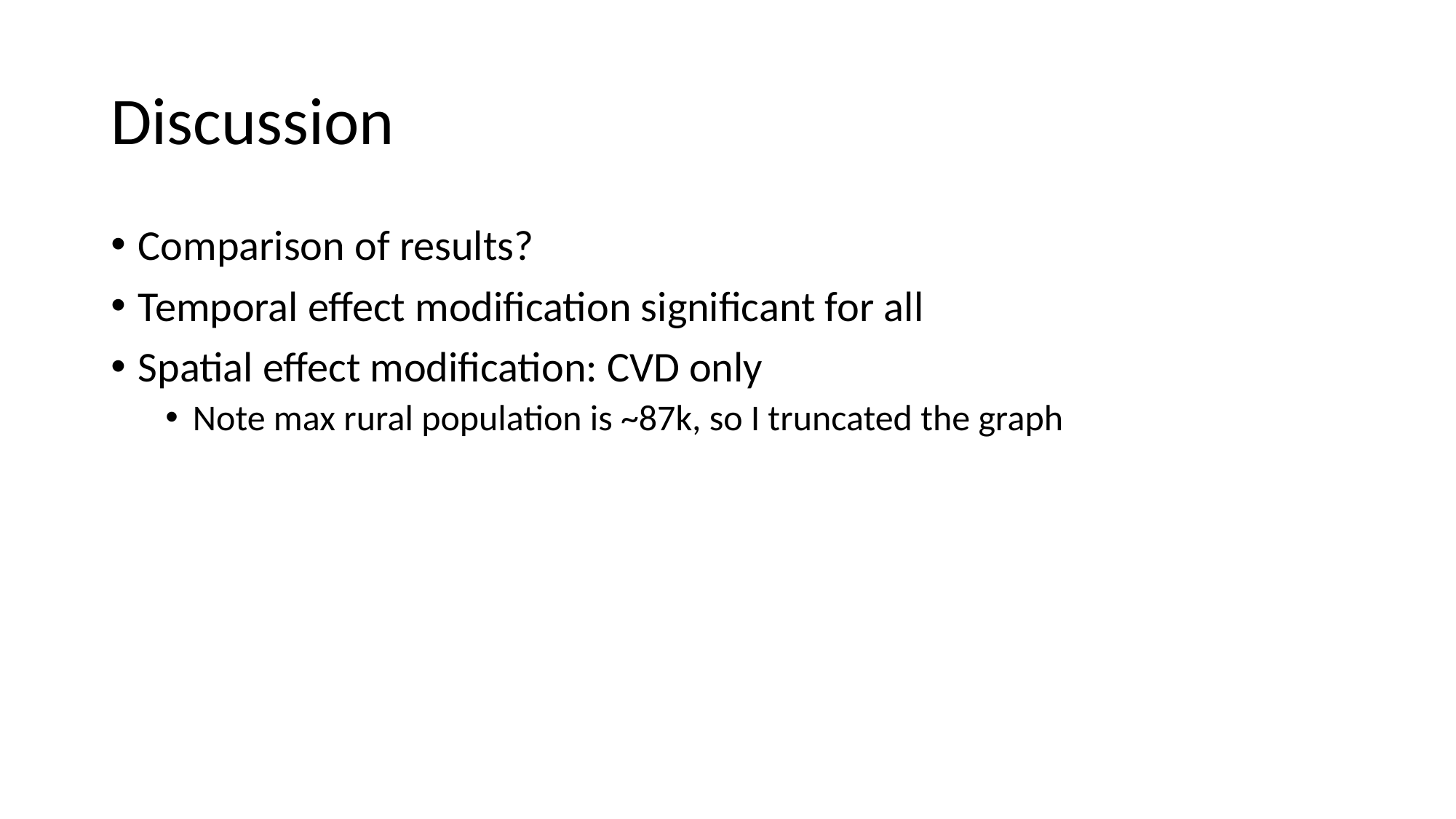

# Discussion
Comparison of results?
Temporal effect modification significant for all
Spatial effect modification: CVD only
Note max rural population is ~87k, so I truncated the graph